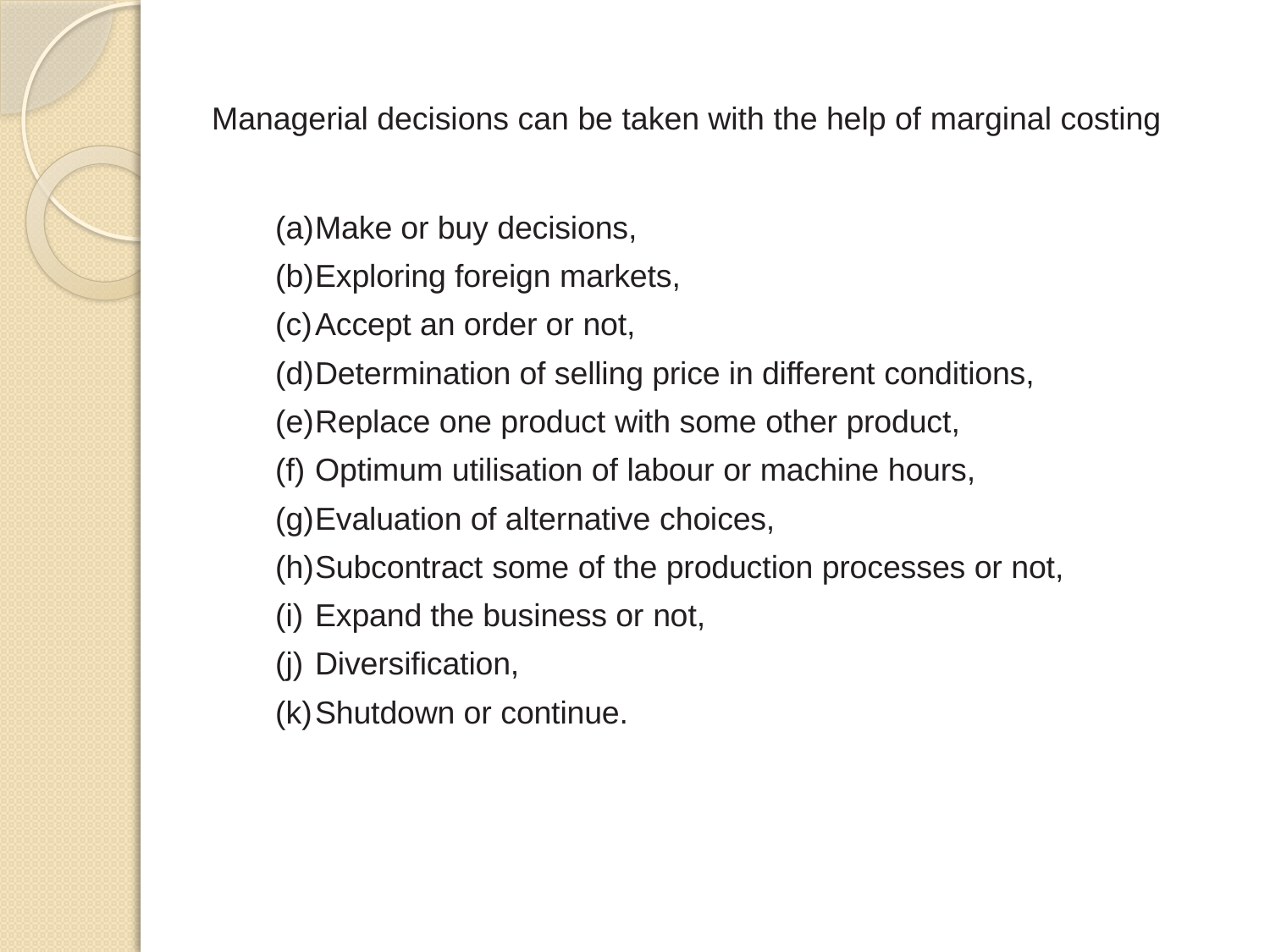

# Managerial decisions can be taken with the help of marginal costing
Make or buy decisions,
Exploring foreign markets,
Accept an order or not,
Determination of selling price in different conditions,
Replace one product with some other product,
Optimum utilisation of labour or machine hours,
Evaluation of alternative choices,
Subcontract some of the production processes or not,
Expand the business or not,
Diversification,
Shutdown or continue.